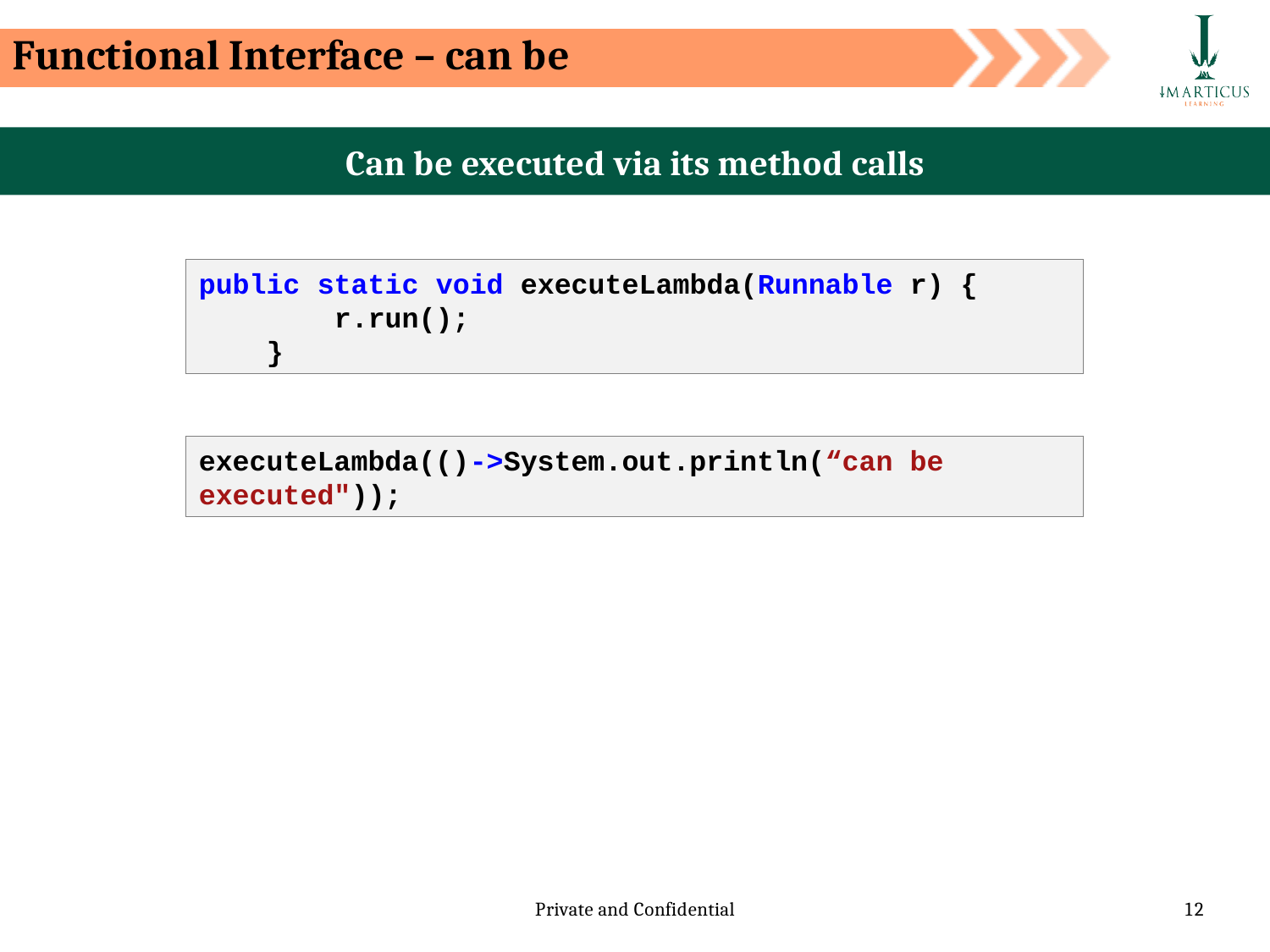

Functional Interface – can be
Can be executed via its method calls
public static void executeLambda(Runnable r) {
        r.run();
    }
executeLambda(()->System.out.println(“can be executed"));